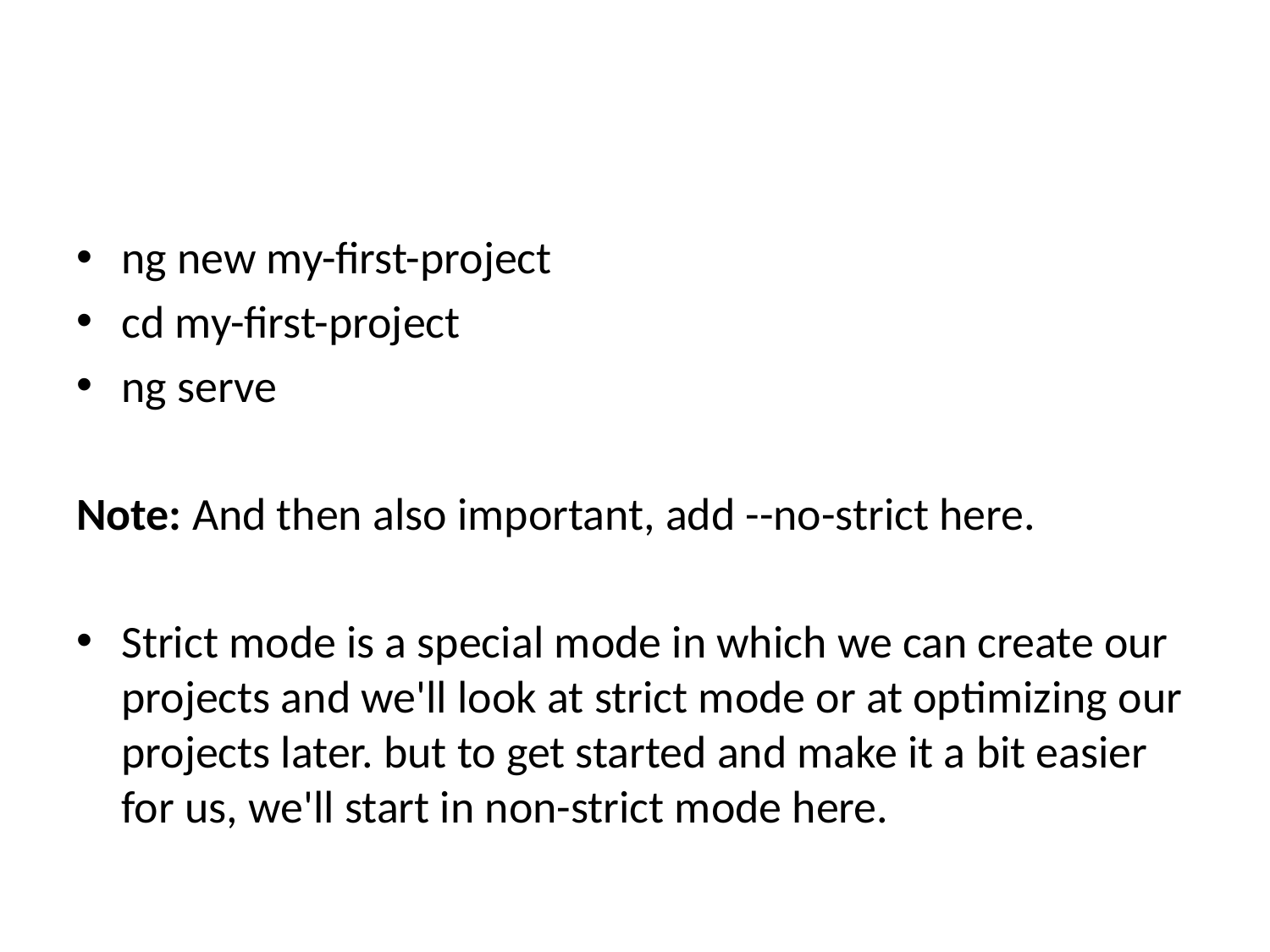

ng new my-first-project
cd my-first-project
ng serve

Note: And then also important, add --no-strict here.

Strict mode is a special mode in which we can create our projects and we'll look at strict mode or at optimizing our projects later. but to get started and make it a bit easier for us, we'll start in non-strict mode here.